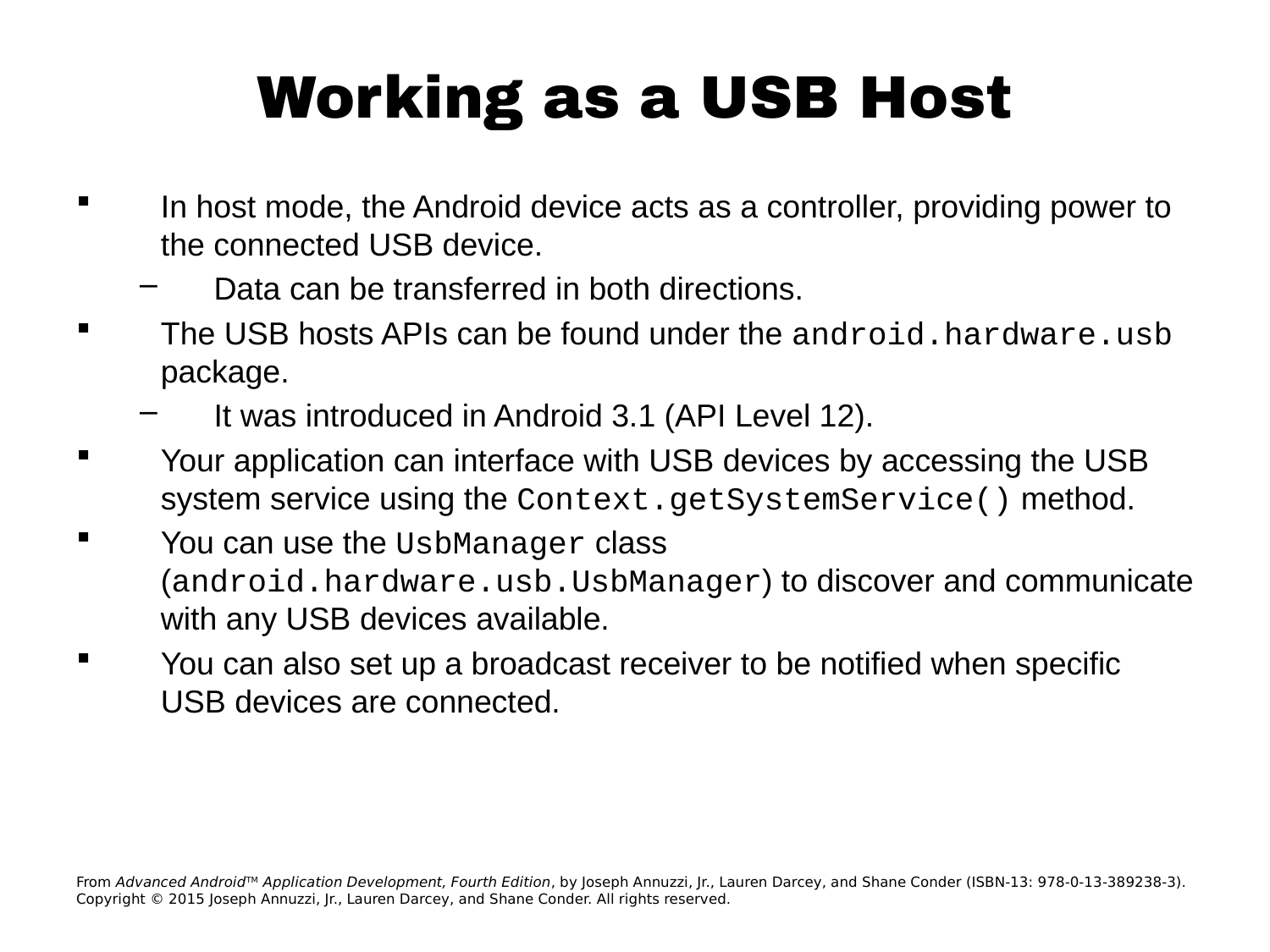

# Working as a USB Host
In host mode, the Android device acts as a controller, providing power to the connected USB device.
Data can be transferred in both directions.
The USB hosts APIs can be found under the android.hardware.usb package.
It was introduced in Android 3.1 (API Level 12).
Your application can interface with USB devices by accessing the USB system service using the Context.getSystemService() method.
You can use the UsbManager class (android.hardware.usb.UsbManager) to discover and communicate with any USB devices available.
You can also set up a broadcast receiver to be notified when specific USB devices are connected.
From Advanced AndroidTM Application Development, Fourth Edition, by Joseph Annuzzi, Jr., Lauren Darcey, and Shane Conder (ISBN-13: 978-0-13-389238-3). Copyright © 2015 Joseph Annuzzi, Jr., Lauren Darcey, and Shane Conder. All rights reserved.